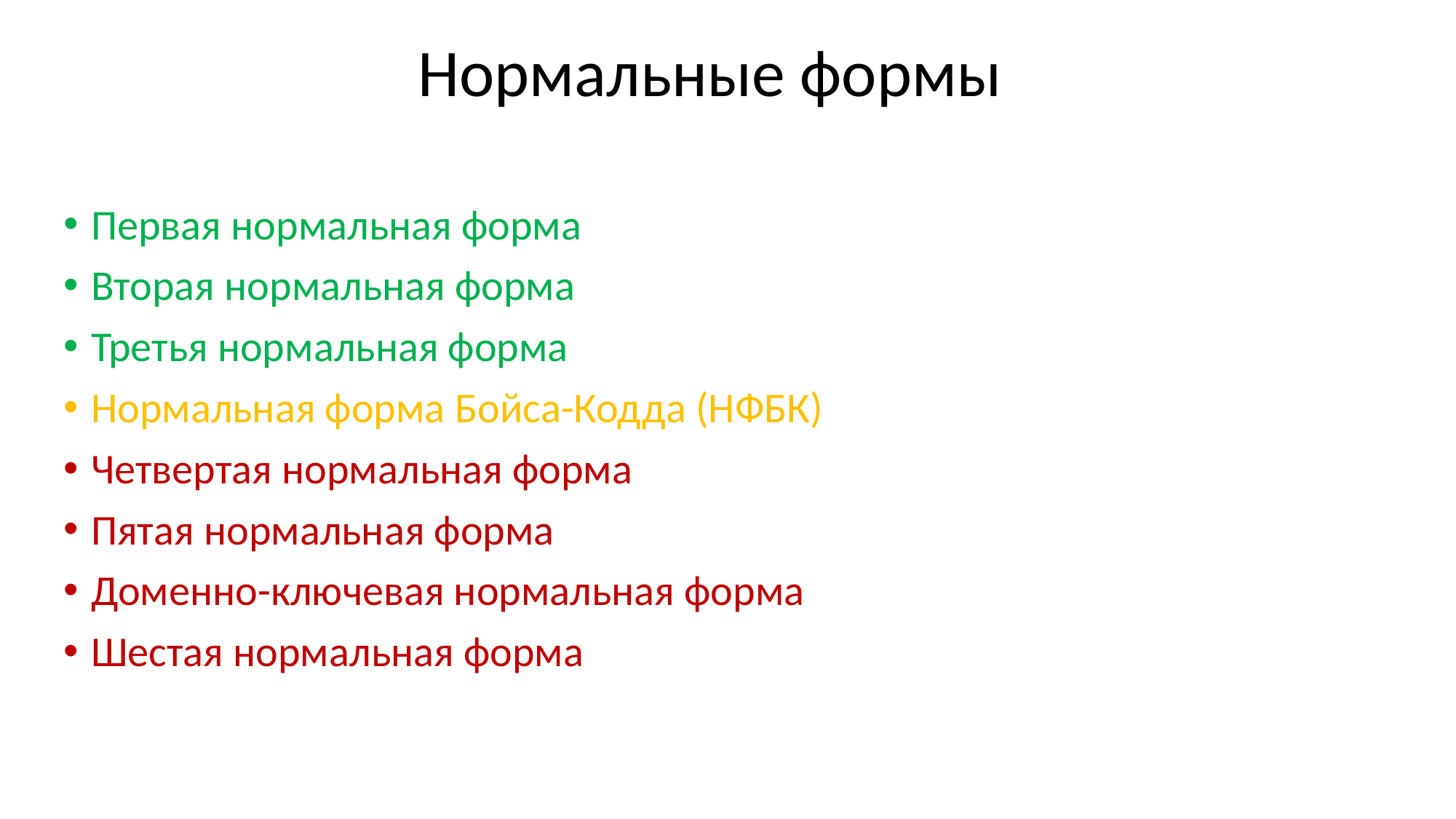

Нормальные формы
Первая нормальная форма
Вторая нормальная форма
Третья нормальная форма
Нормальная форма Бойса-Кодда (НФБК)
Четвертая нормальная форма
Пятая нормальная форма
Доменно-ключевая нормальная форма
Шестая нормальная форма